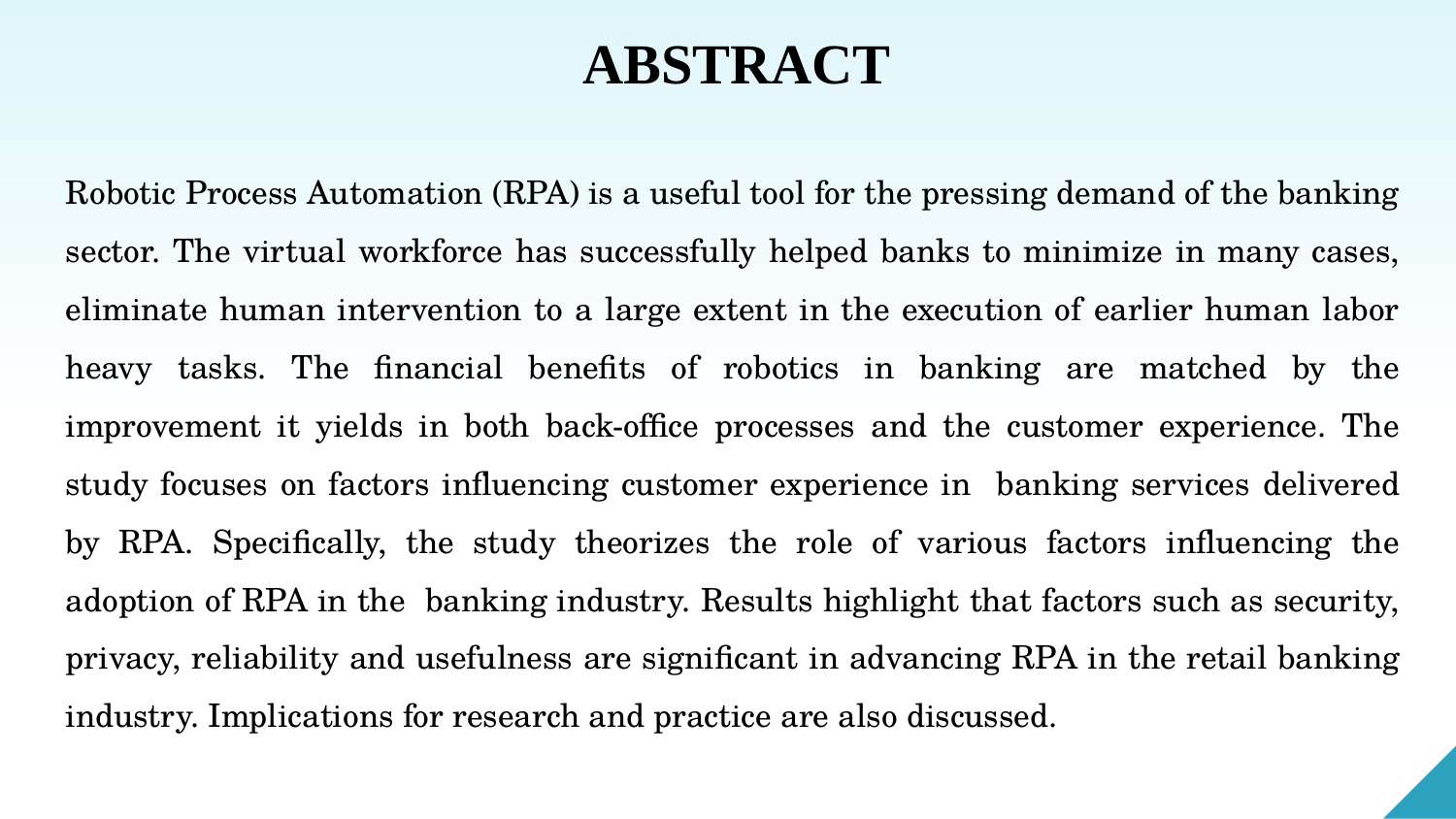

ABSTRACT
Robotic Process Automation (RPA) is a useful tool for the pressing demand of the banking sector. The virtual workforce has successfully helped banks to minimize in many cases, eliminate human intervention to a large extent in the execution of earlier human labor heavy tasks. The financial benefits of robotics in banking are matched by the improvement it yields in both back-office processes and the customer experience. The study focuses on factors influencing customer experience in  banking services delivered by RPA. Specifically, the study theorizes the role of various factors influencing the adoption of RPA in the  banking industry. Results highlight that factors such as security, privacy, reliability and usefulness are significant in advancing RPA in the retail banking industry. Implications for research and practice are also discussed.